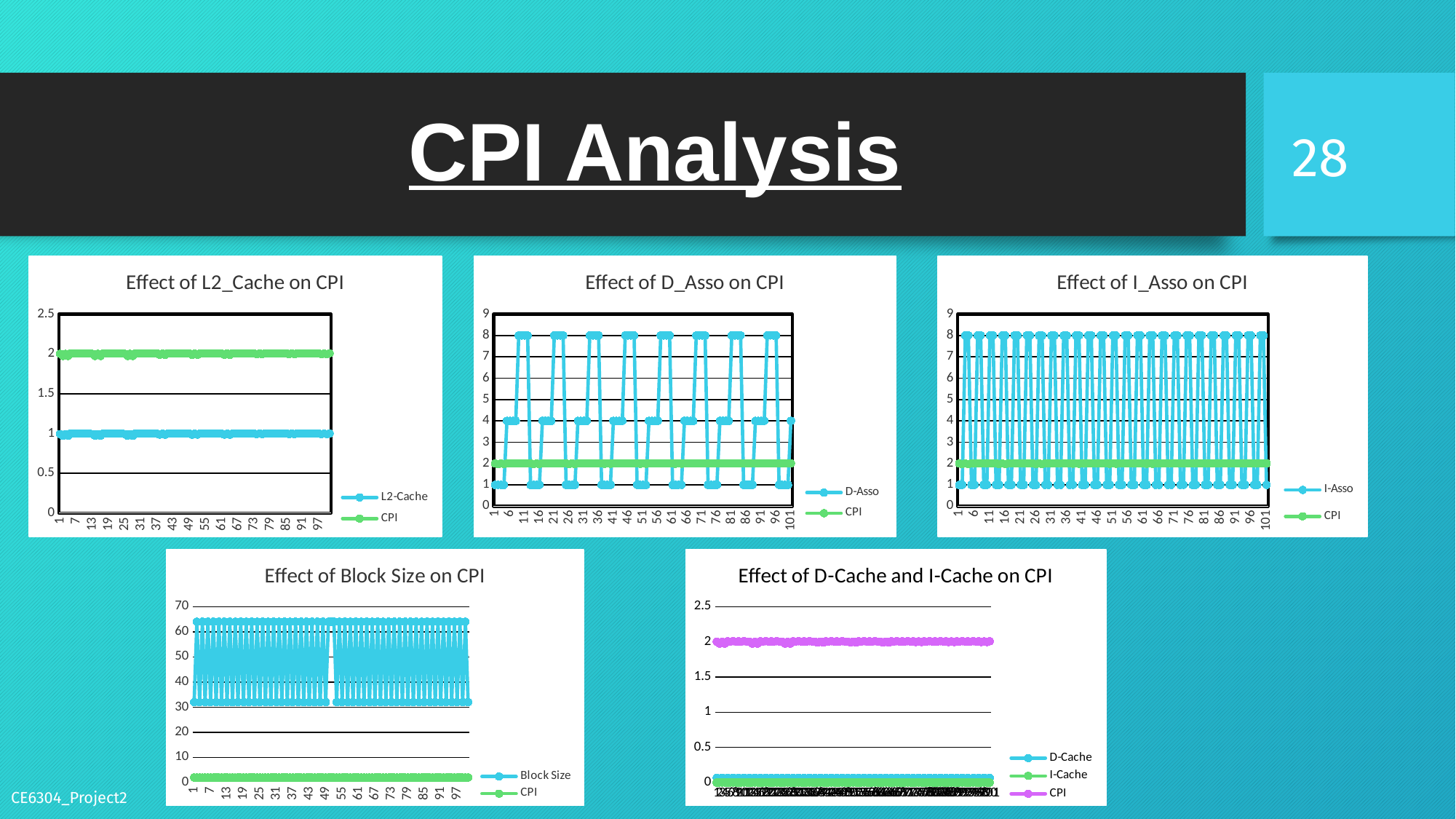

28
# CPI Analysis

### Chart: Effect of L2_Cache on CPI

| Category | L2-Cache | CPI |
|---|---|---|

### Chart: Effect of D_Asso on CPI

| Category | D-Asso | CPI |
|---|---|---|

### Chart: Effect of I_Asso on CPI

| Category | I-Asso | CPI |
|---|---|---|

### Chart: Effect of Block Size on CPI

| Category | Block Size | CPI |
|---|---|---|

### Chart: Effect of D-Cache and I-Cache on CPI

| Category | D-Cache | I-Cache | CPI |
|---|---|---|---|
CE6304_Project2